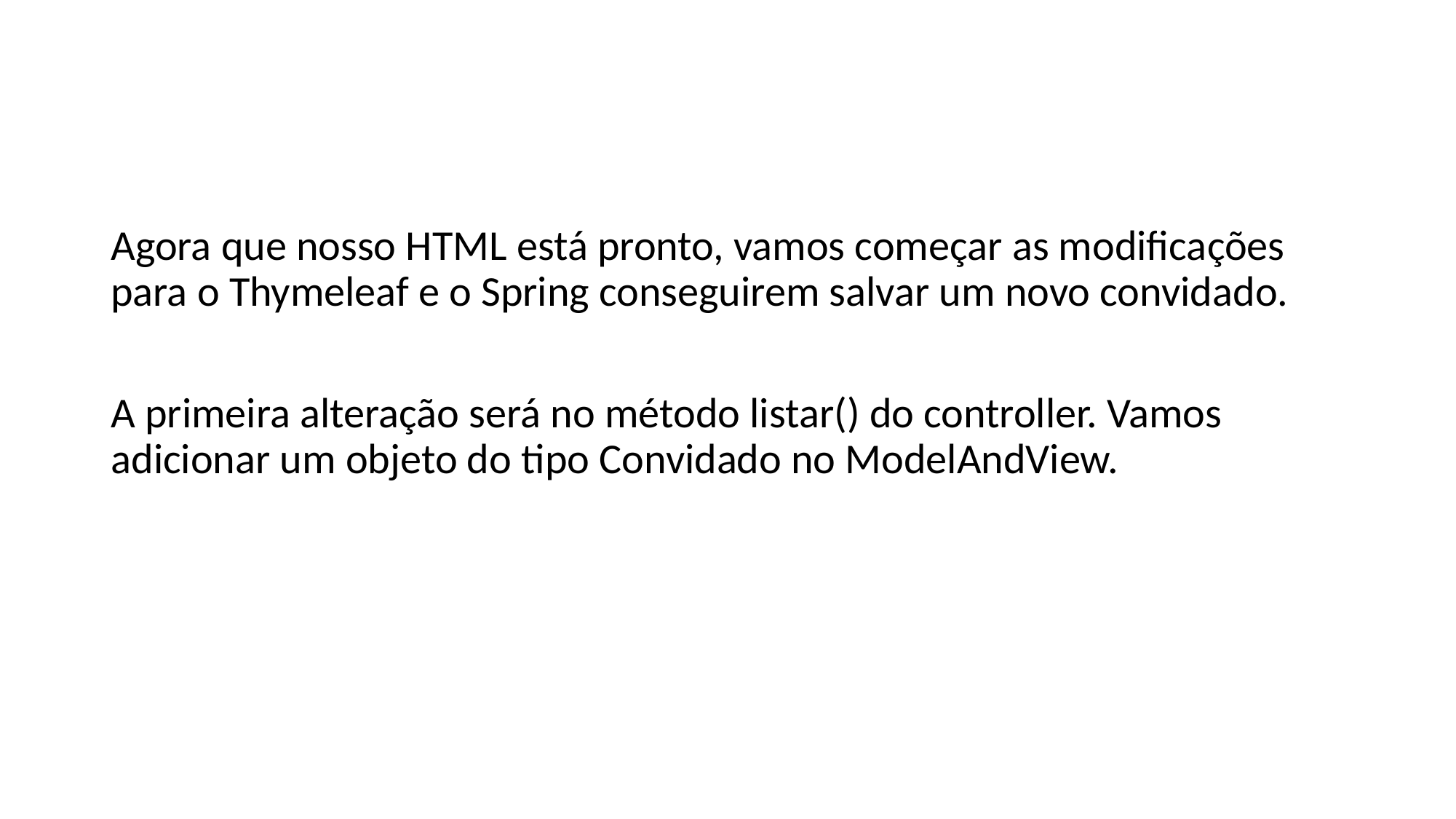

#
Agora que nosso HTML está pronto, vamos começar as modificações para o Thymeleaf e o Spring conseguirem salvar um novo convidado.

A primeira alteração será no método listar() do controller. Vamos adicionar um objeto do tipo Convidado no ModelAndView.